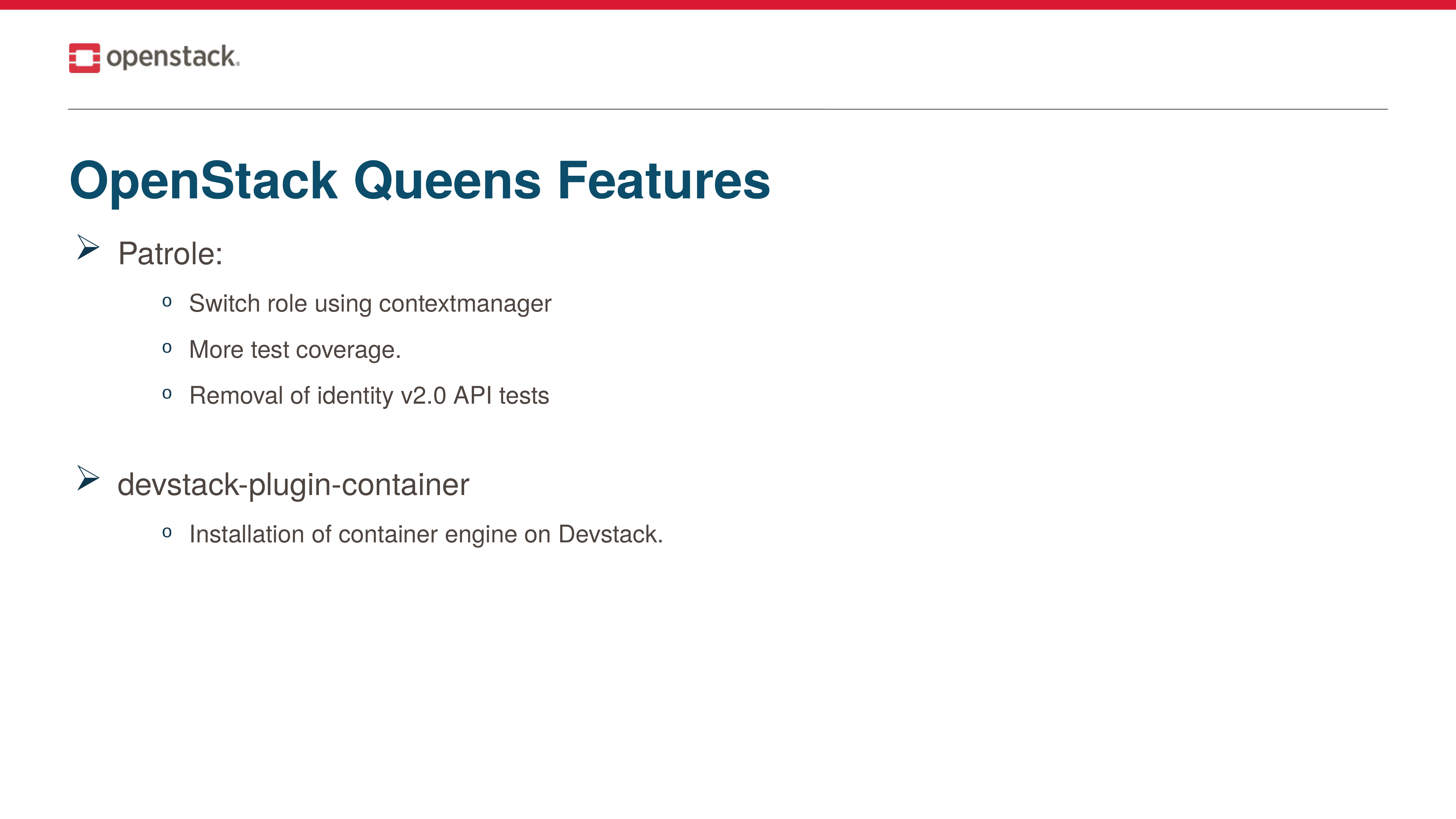

OpenStack Queens Features
Patrole:
Switch role using contextmanager
More test coverage.
Removal of identity v2.0 API tests

devstack-plugin-container
Installation of container engine on Devstack.